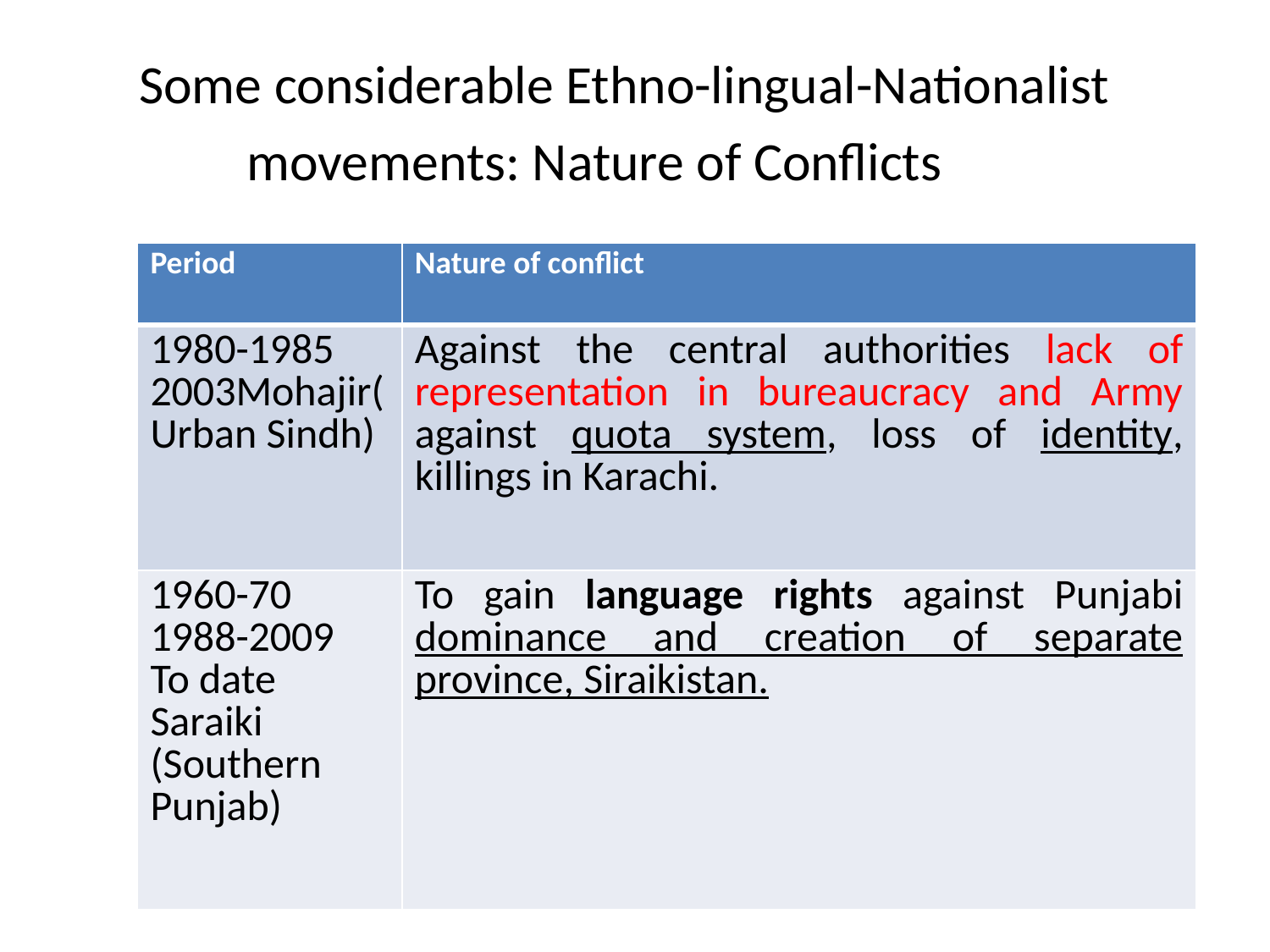

# Some considerable Ethno-lingual-Nationalist movements: Nature of Conflicts
| Period | Nature of conflict |
| --- | --- |
| 1980-1985 2003Mohajir(Urban Sindh) | Against the central authorities lack of representation in bureaucracy and Army against quota system, loss of identity, killings in Karachi. |
| 1960-70 1988-2009 To date Saraiki (Southern Punjab) | To gain language rights against Punjabi dominance and creation of separate province, Siraikistan. |